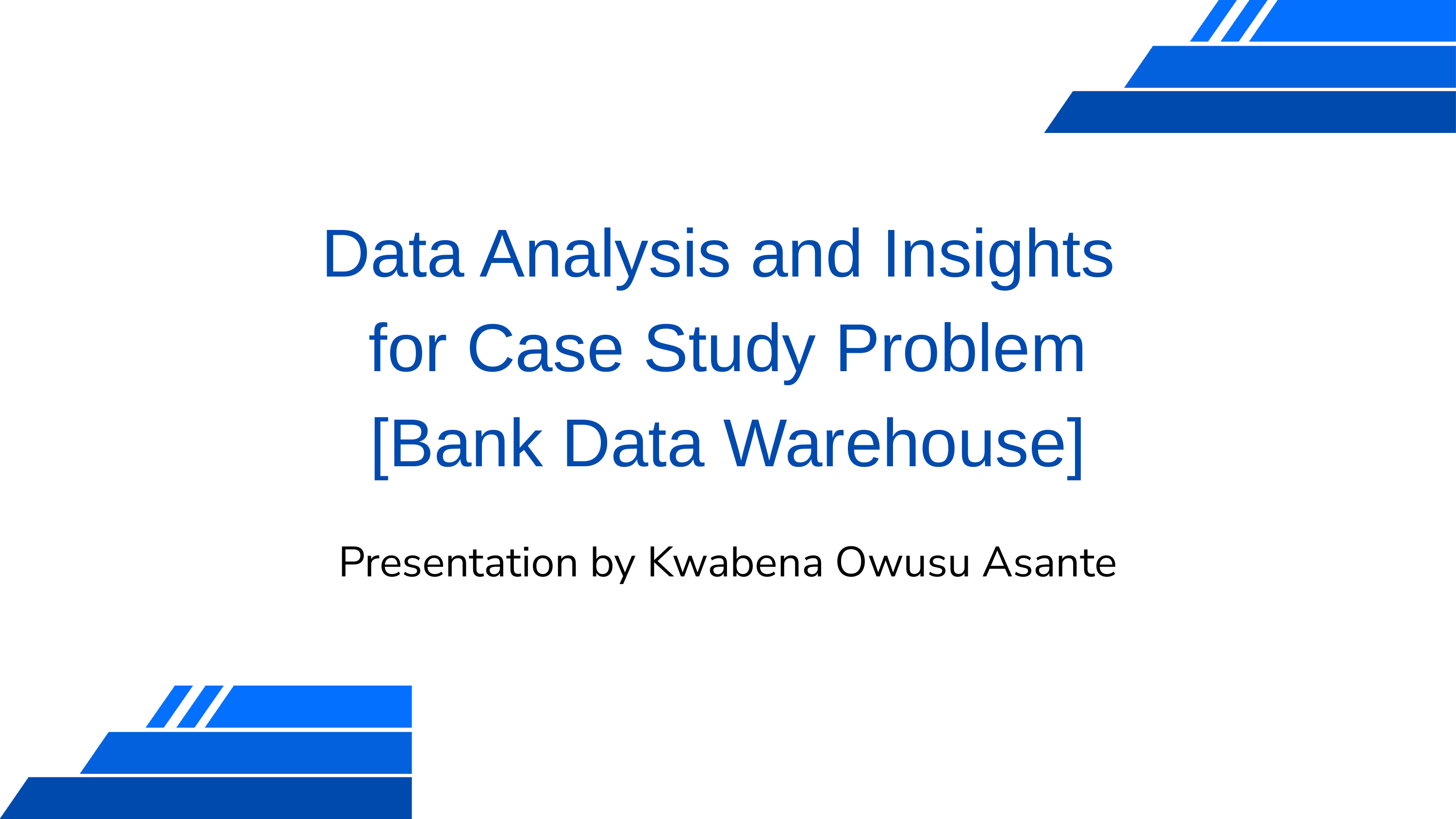

Data Analysis and Insights
for Case Study Problem
[Bank Data Warehouse]
Presentation by Kwabena Owusu Asante